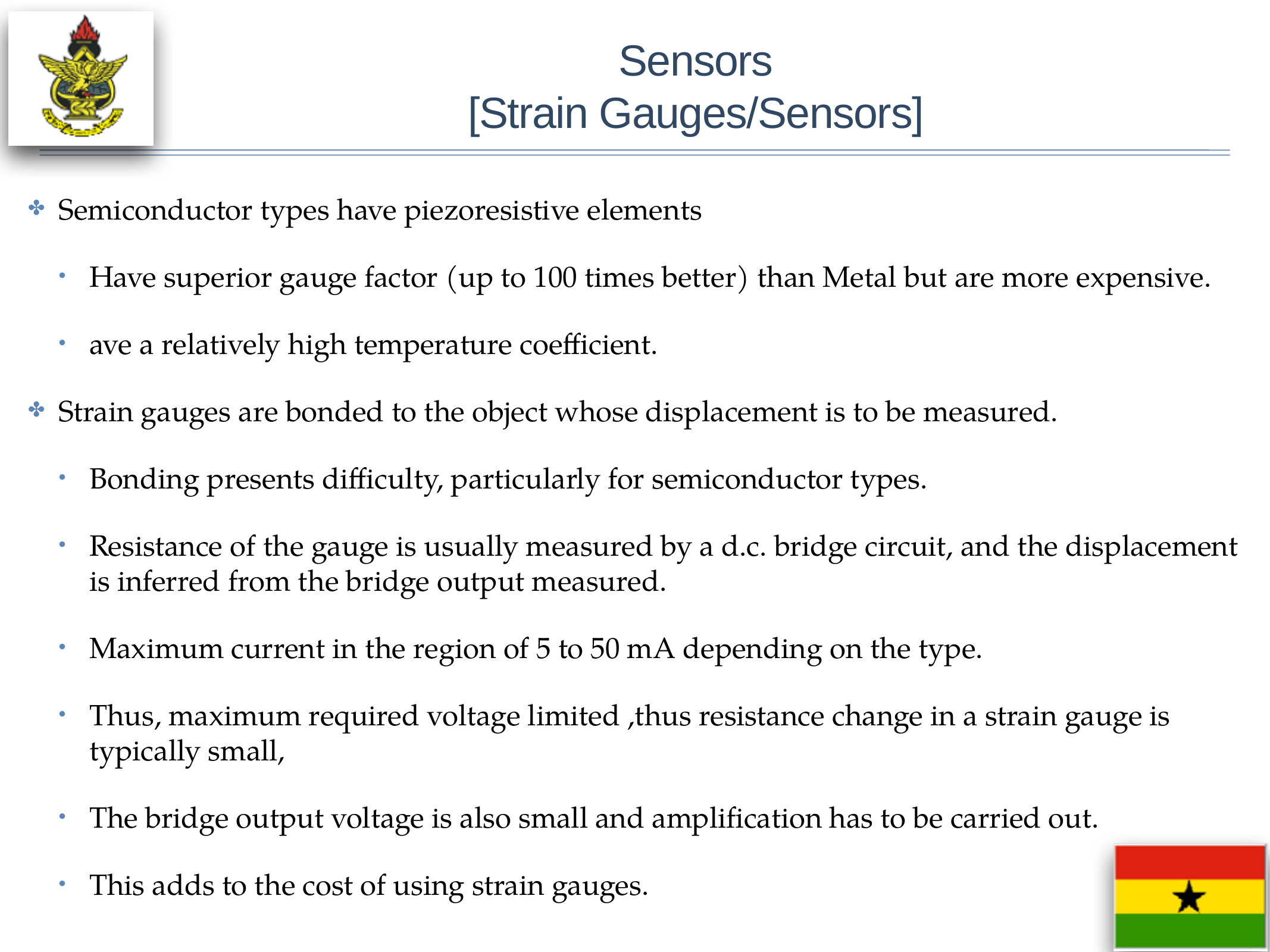

# Sensors
[Strain Gauges/Sensors]
Semiconductor types have piezoresistive elements
Have superior gauge factor (up to 100 times better) than Metal but are more expensive.
ave a relatively high temperature coefficient.
Strain gauges are bonded to the object whose displacement is to be measured.
Bonding presents difficulty, particularly for semiconductor types.
Resistance of the gauge is usually measured by a d.c. bridge circuit, and the displacement is inferred from the bridge output measured.
Maximum current in the region of 5 to 50 mA depending on the type.
Thus, maximum required voltage limited ,thus resistance change in a strain gauge is typically small,
The bridge output voltage is also small and amplification has to be carried out.
This adds to the cost of using strain gauges.